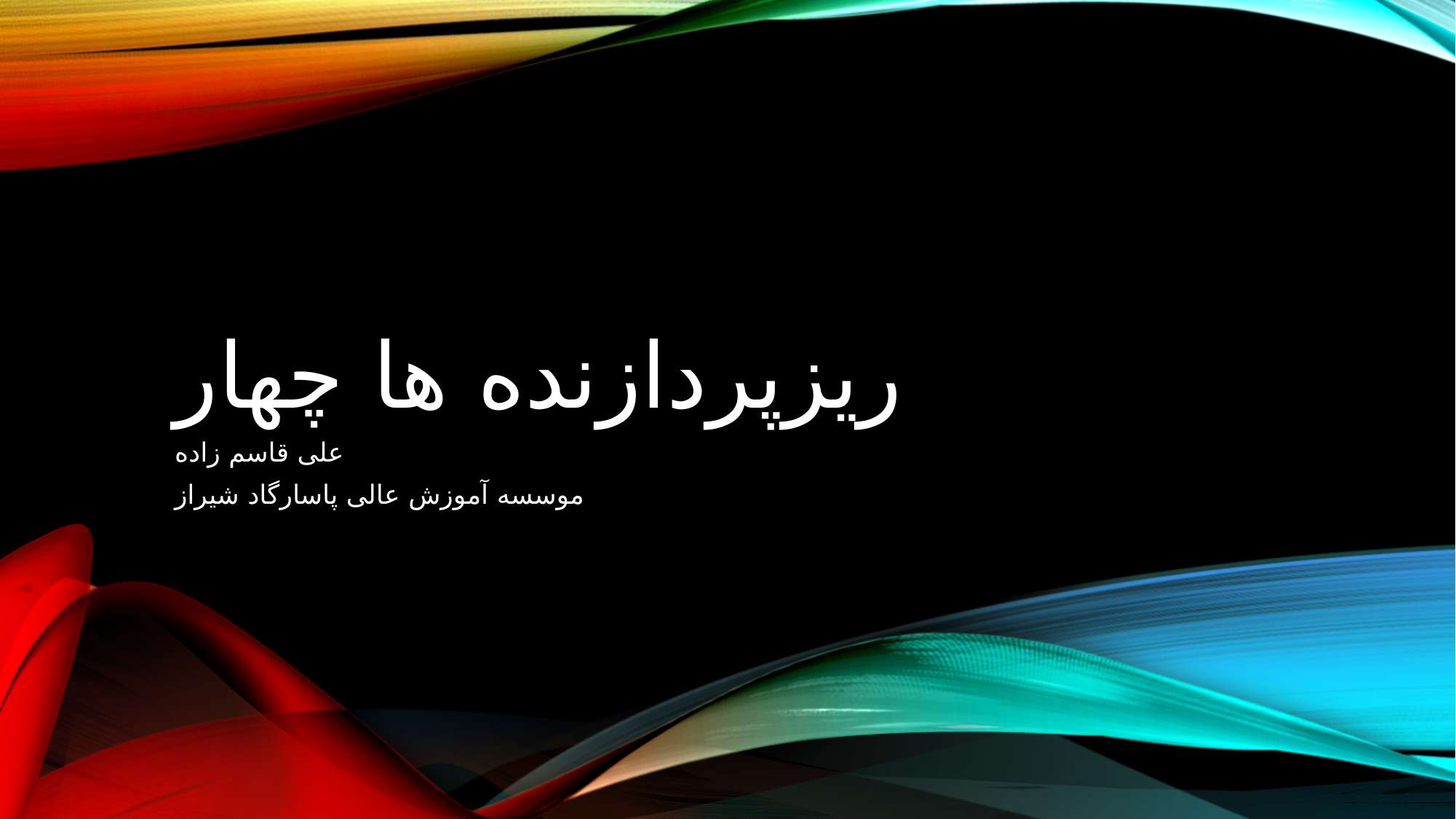

# ریزپردازنده ها چهار
علی قاسم زاده
موسسه آموزش عالی پاسارگاد شیراز